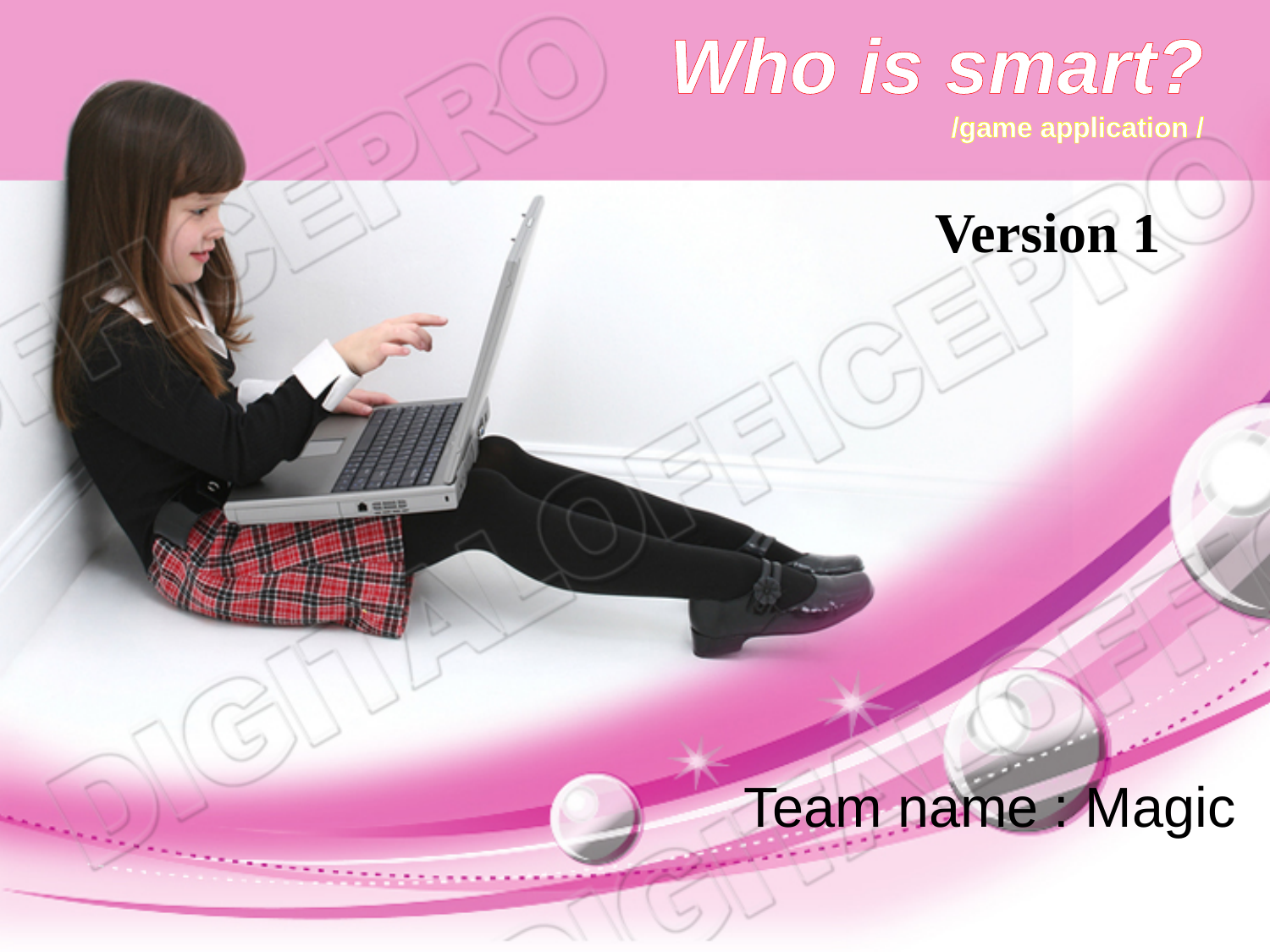

# Who is smart? /game application /
Version 1
Team name : Magic